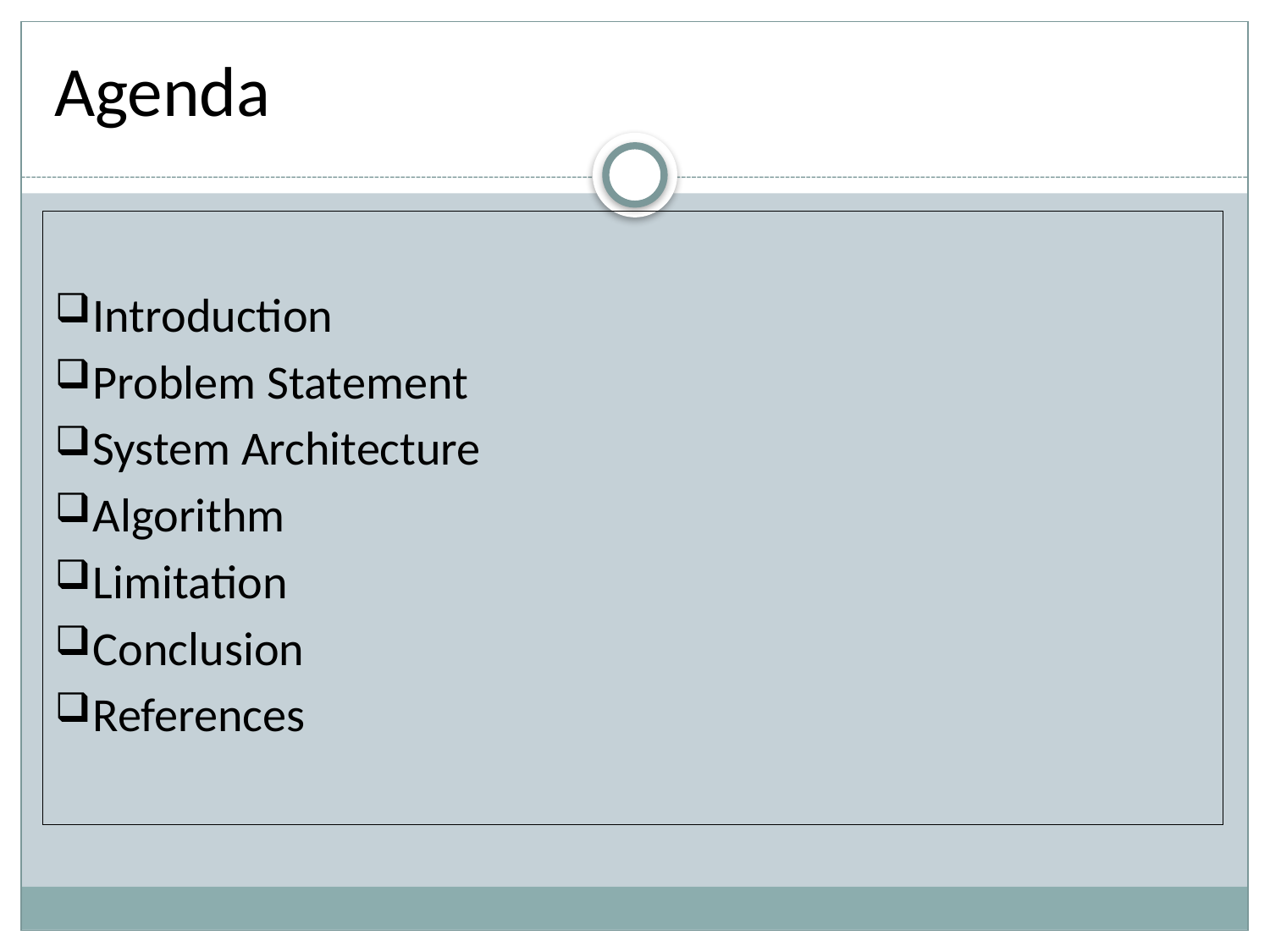

# Agenda

Introduction
Problem Statement
System Architecture
Algorithm
Limitation
Conclusion
References